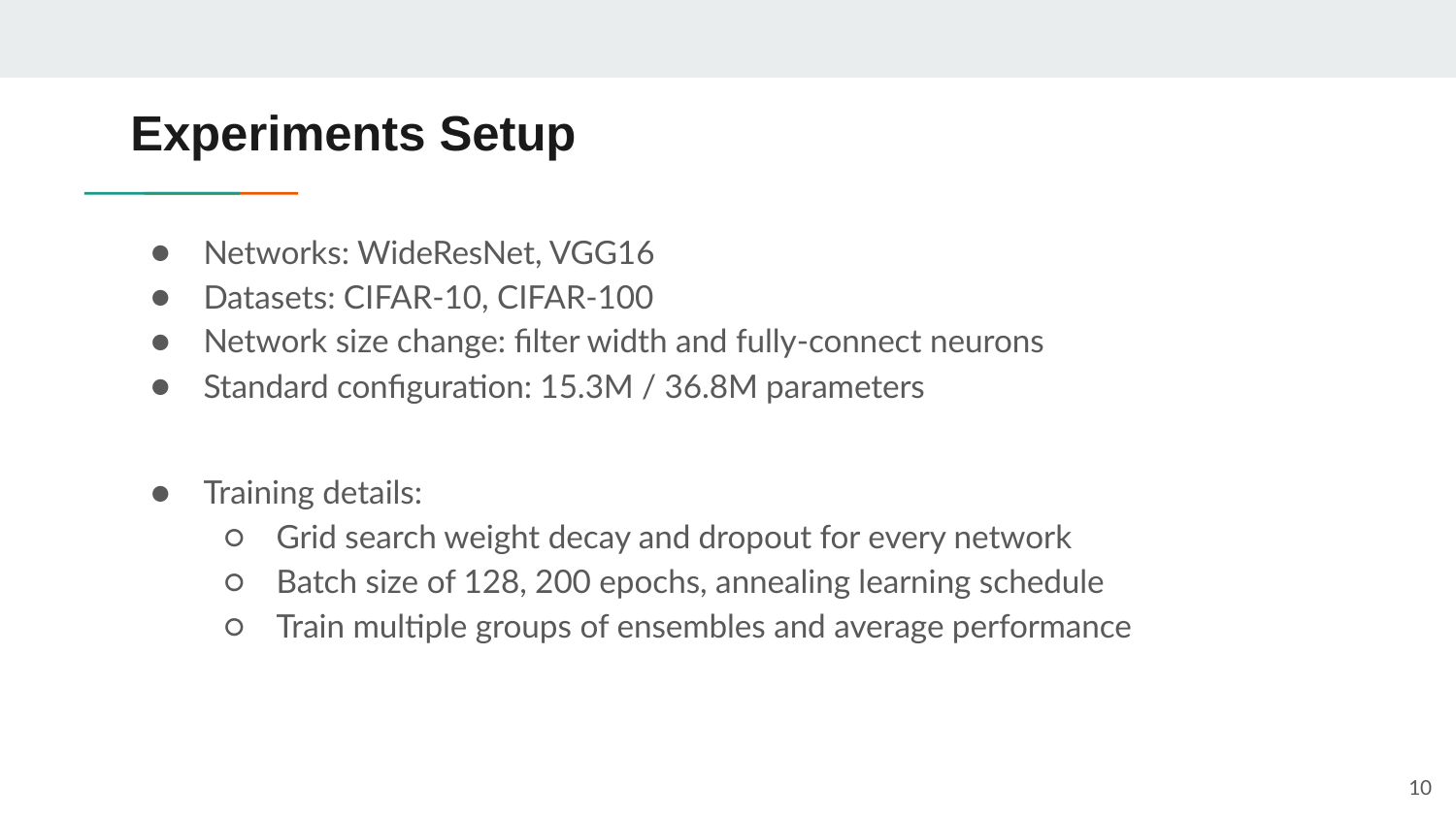

# Experiments Setup
Networks: WideResNet, VGG16
Datasets: CIFAR-10, CIFAR-100
Network size change: filter width and fully-connect neurons
Standard configuration: 15.3M / 36.8M parameters

Training details:
Grid search weight decay and dropout for every network
Batch size of 128, 200 epochs, annealing learning schedule
Train multiple groups of ensembles and average performance

10